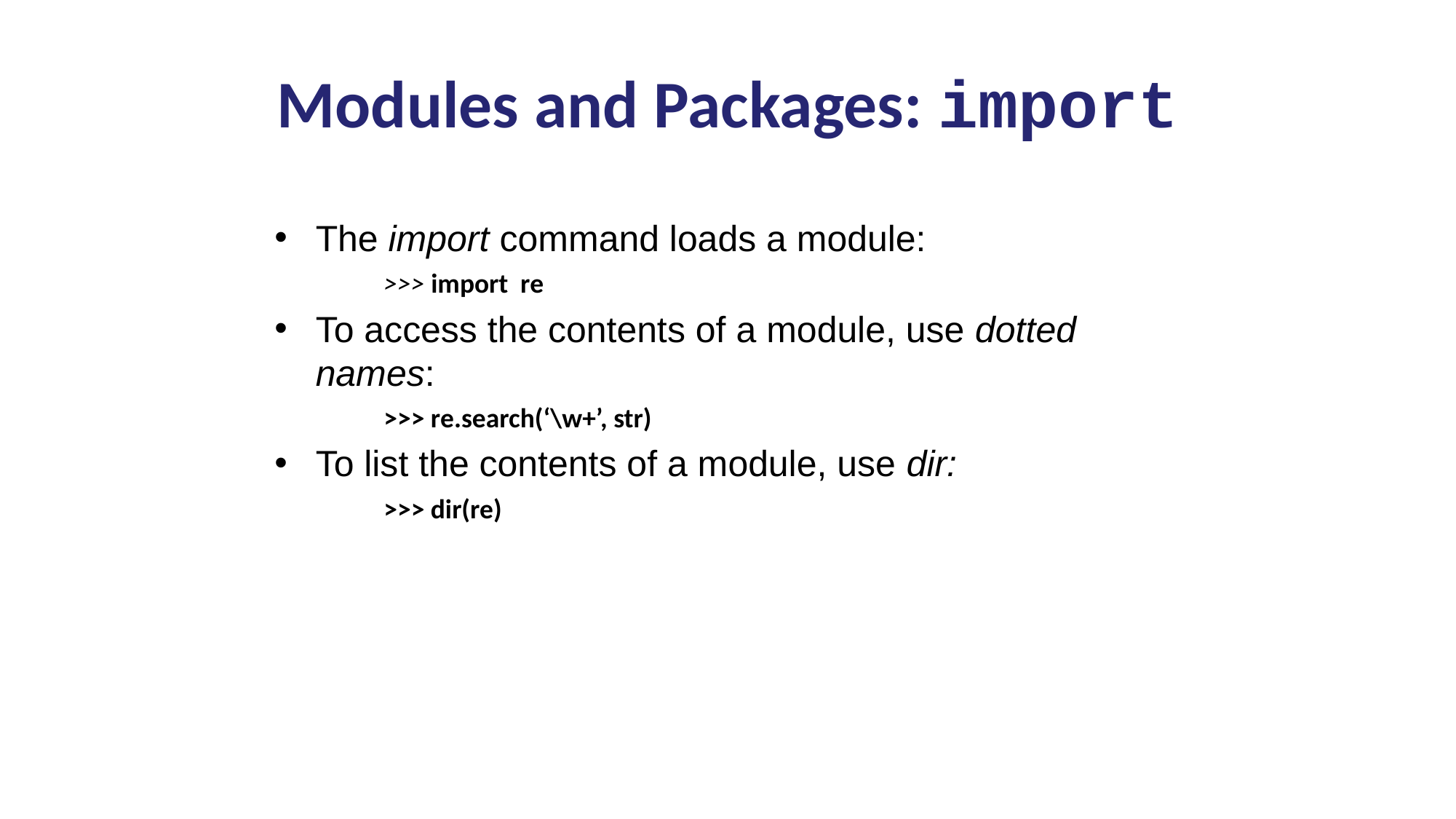

# Modules and Packages: import
The import command loads a module:
>>> import  re
To access the contents of a module, use dotted names:
>>> re.search(‘\w+’, str)
To list the contents of a module, use dir:
>>> dir(re)